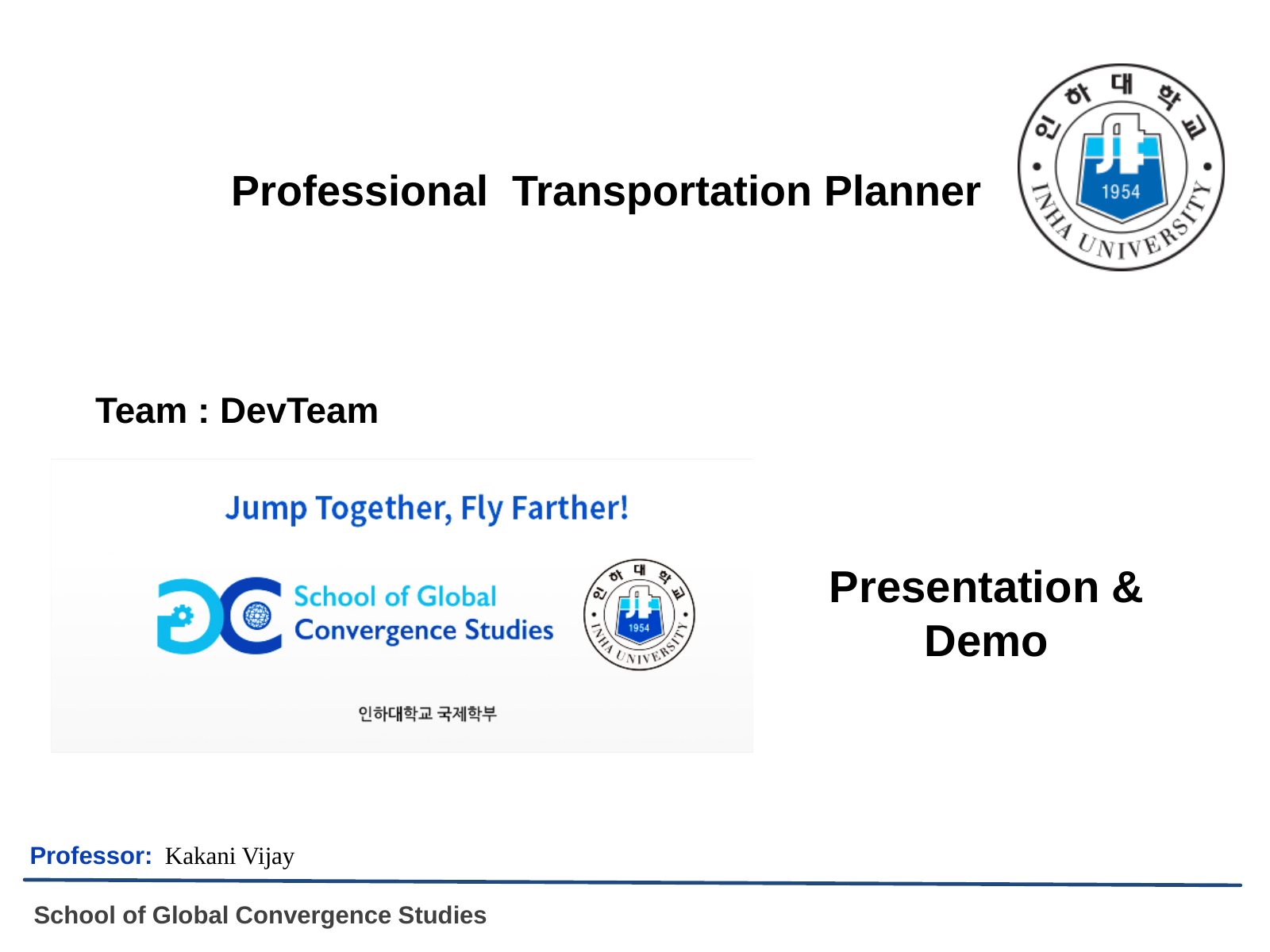

Professional  Transportation Planner

Team : DevTeam

Presentation & Demo
Professor:  Kakani Vijay

     School of Global Convergence Studies